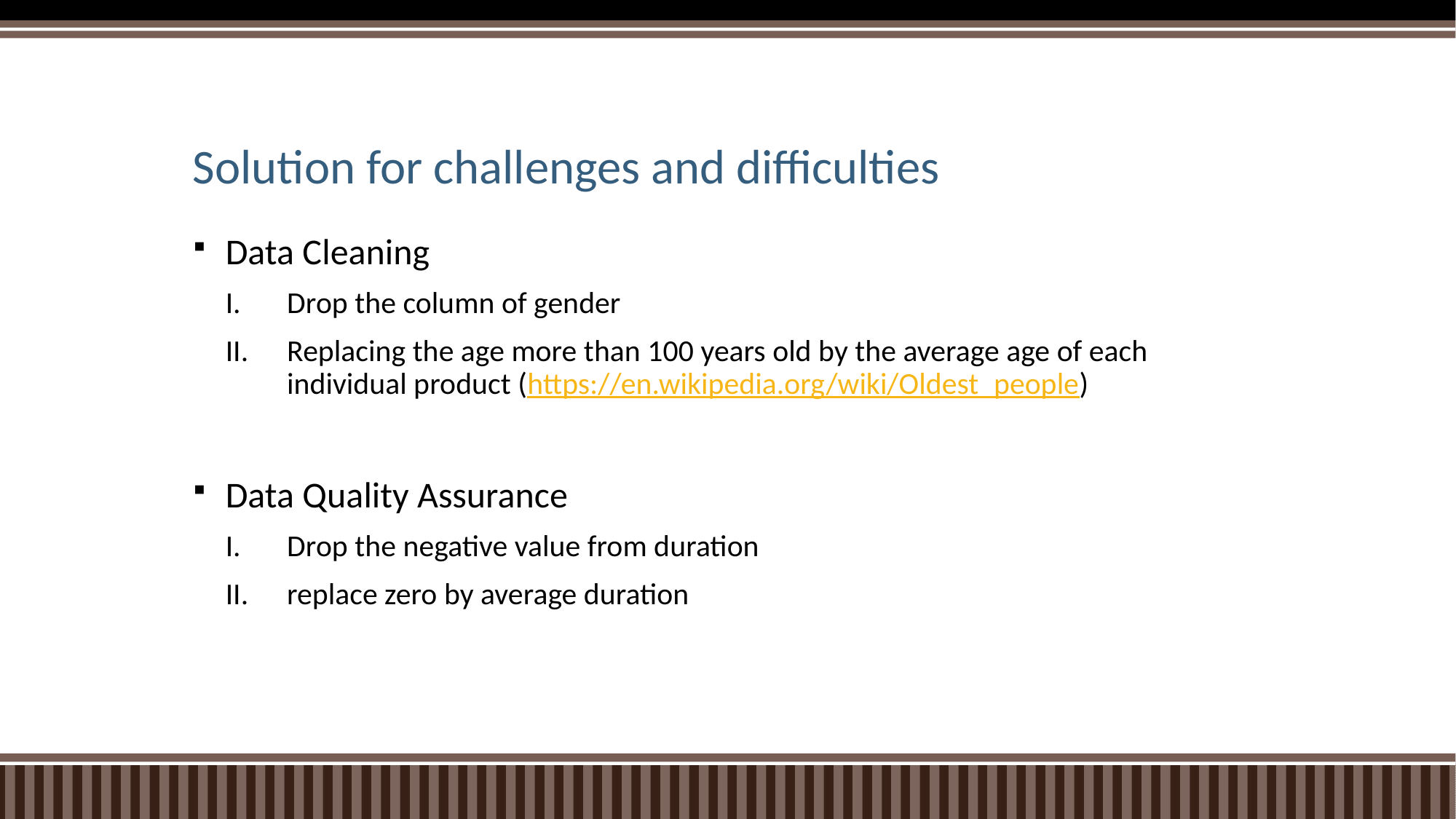

# Solution for challenges and difficulties
Data Cleaning
Drop the column of gender
Replacing the age more than 100 years old by the average age of each individual product (https://en.wikipedia.org/wiki/Oldest_people)

Data Quality Assurance
Drop the negative value from duration
replace zero by average duration